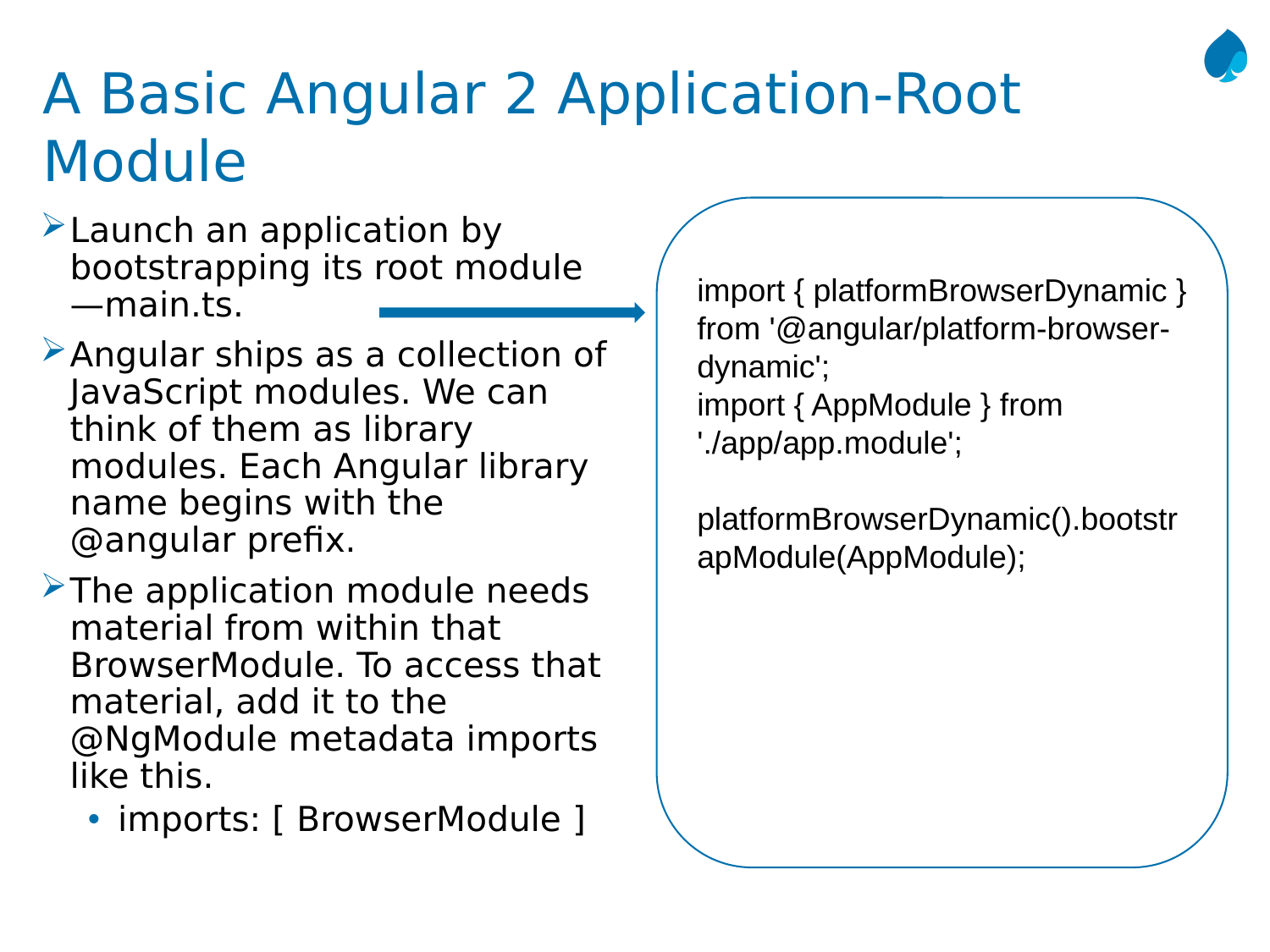

# A Basic Angular 2 Application-Root Module

import { platformBrowserDynamic } from '@angular/platform-browser-dynamic';
import { AppModule } from './app/app.module';

platformBrowserDynamic().bootstrapModule(AppModule);
Launch an application by bootstrapping its root module—main.ts.
Angular ships as a collection of JavaScript modules. We can think of them as library modules. Each Angular library name begins with the @angular prefix.
The application module needs material from within that BrowserModule. To access that material, add it to the @NgModule metadata imports like this.
imports: [ BrowserModule ]